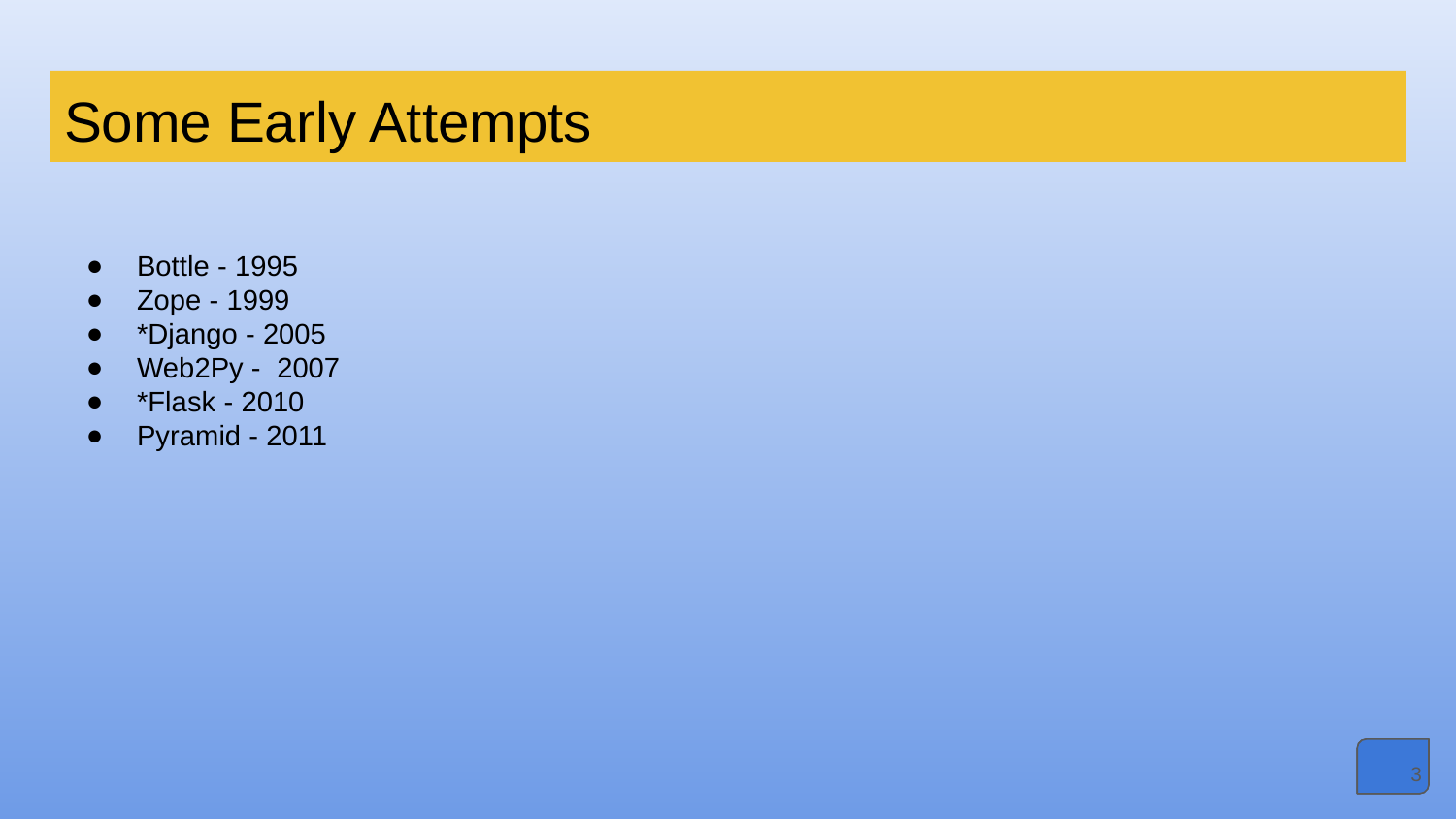

# Some Early Attempts
Bottle - 1995
Zope - 1999
*Django - 2005
Web2Py -  2007
*Flask - 2010
Pyramid - 2011

3